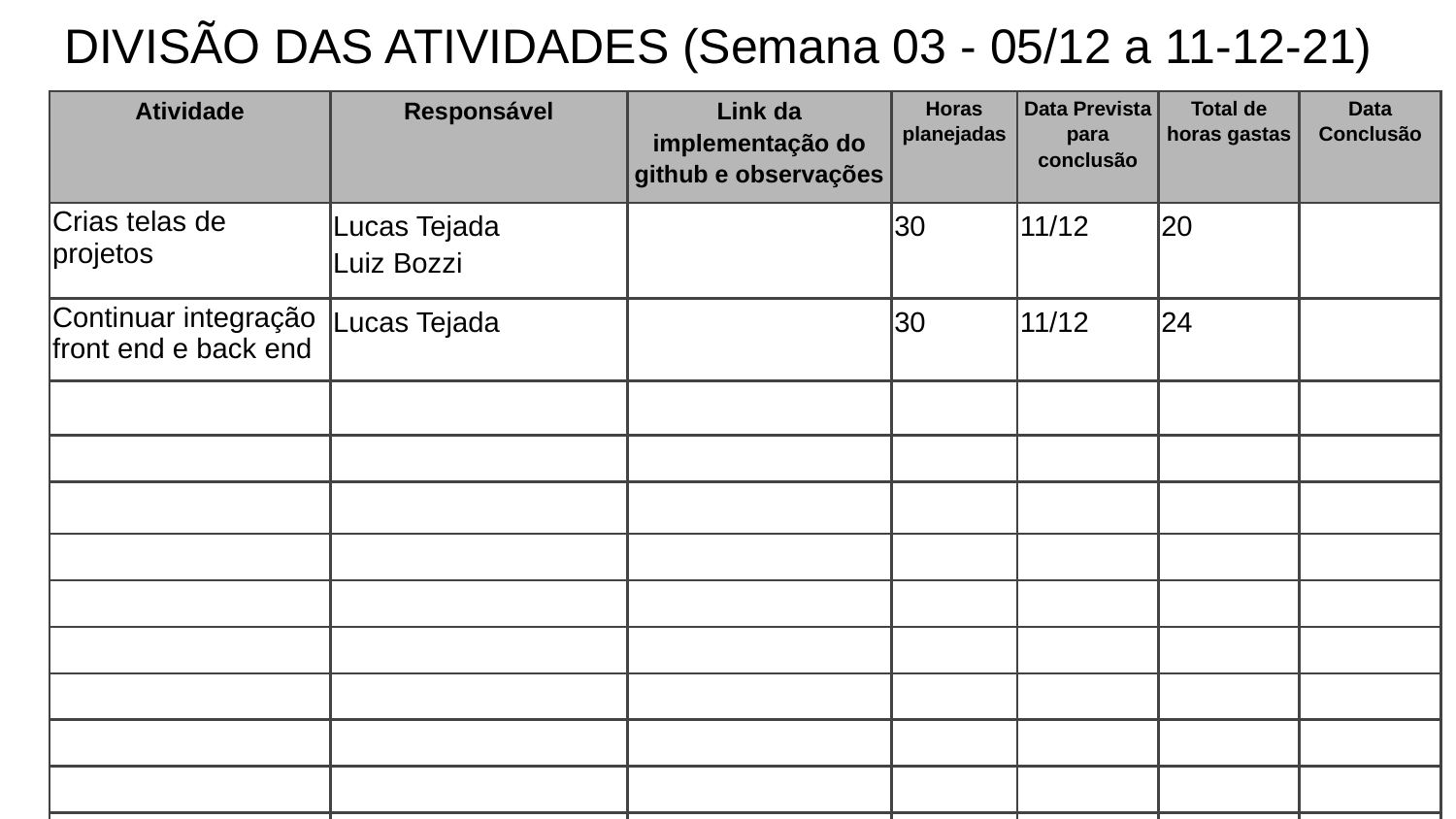

# DIVISÃO DAS ATIVIDADES (Semana 03 - 05/12 a 11-12-21)
| Atividade | Responsável | Link da implementação do github e observações | Horas planejadas | Data Prevista para conclusão | Total de horas gastas | Data Conclusão |
| --- | --- | --- | --- | --- | --- | --- |
| Crias telas de projetos | Lucas Tejada Luiz Bozzi |  | 30 | 11/12 | 20 |  |
| Continuar integração front end e back end | Lucas Tejada |  | 30 | 11/12 | 24 |  |
|  |  |  |  |  |  |  |
|  |  |  |  |  |  |  |
|  |  |  |  |  |  |  |
|  |  |  |  |  |  |  |
|  |  |  |  |  |  |  |
|  |  |  |  |  |  |  |
|  |  |  |  |  |  |  |
|  |  |  |  |  |  |  |
|  |  |  |  |  |  |  |
|  |  |  |  |  |  |  |
|  |  |  |  |  |  |  |